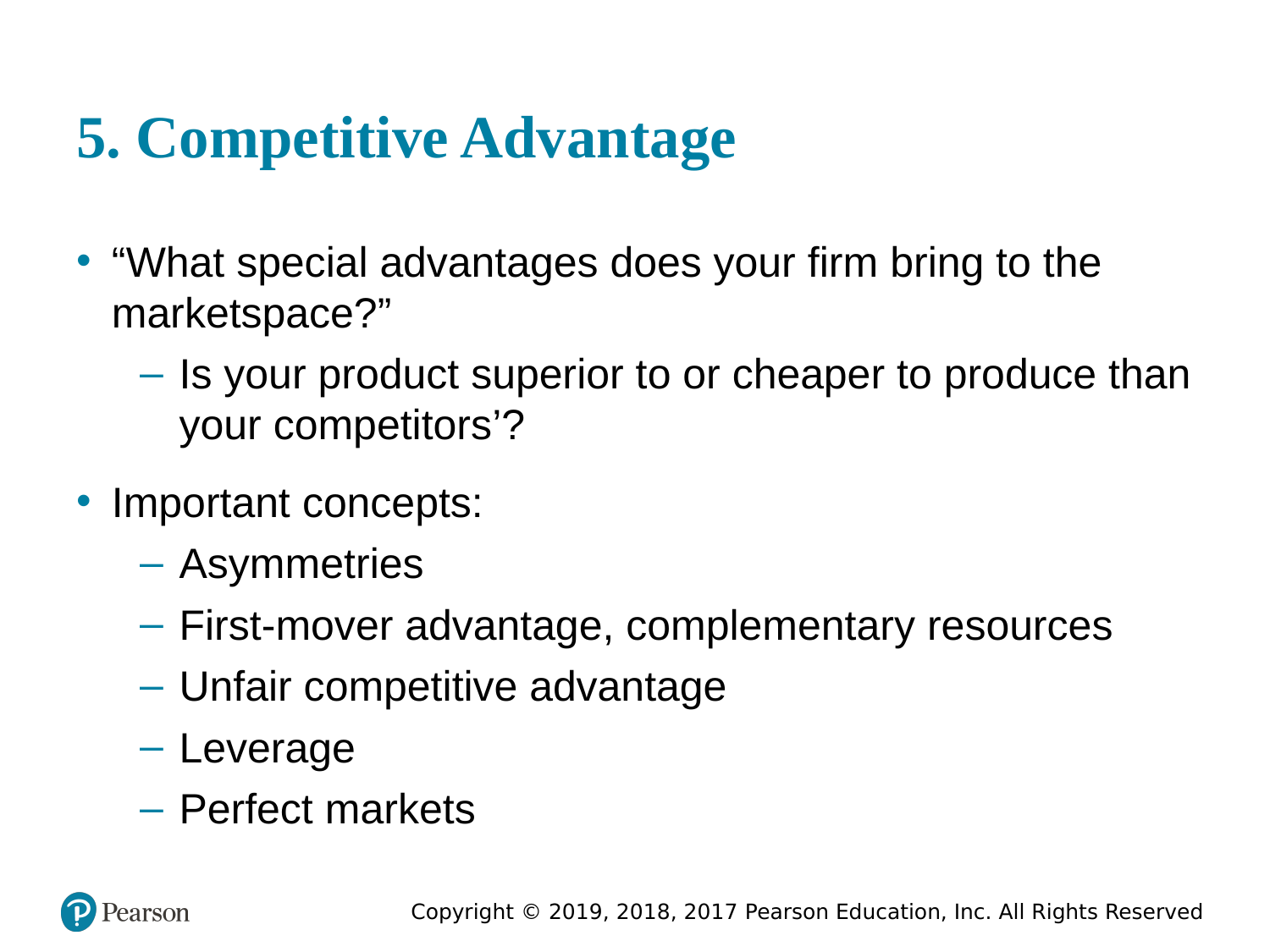

# 5. Competitive Advantage
“What special advantages does your firm bring to the marketspace?”
Is your product superior to or cheaper to produce than your competitors’?
Important concepts:
Asymmetries
First-mover advantage, complementary resources
Unfair competitive advantage
Leverage
Perfect markets